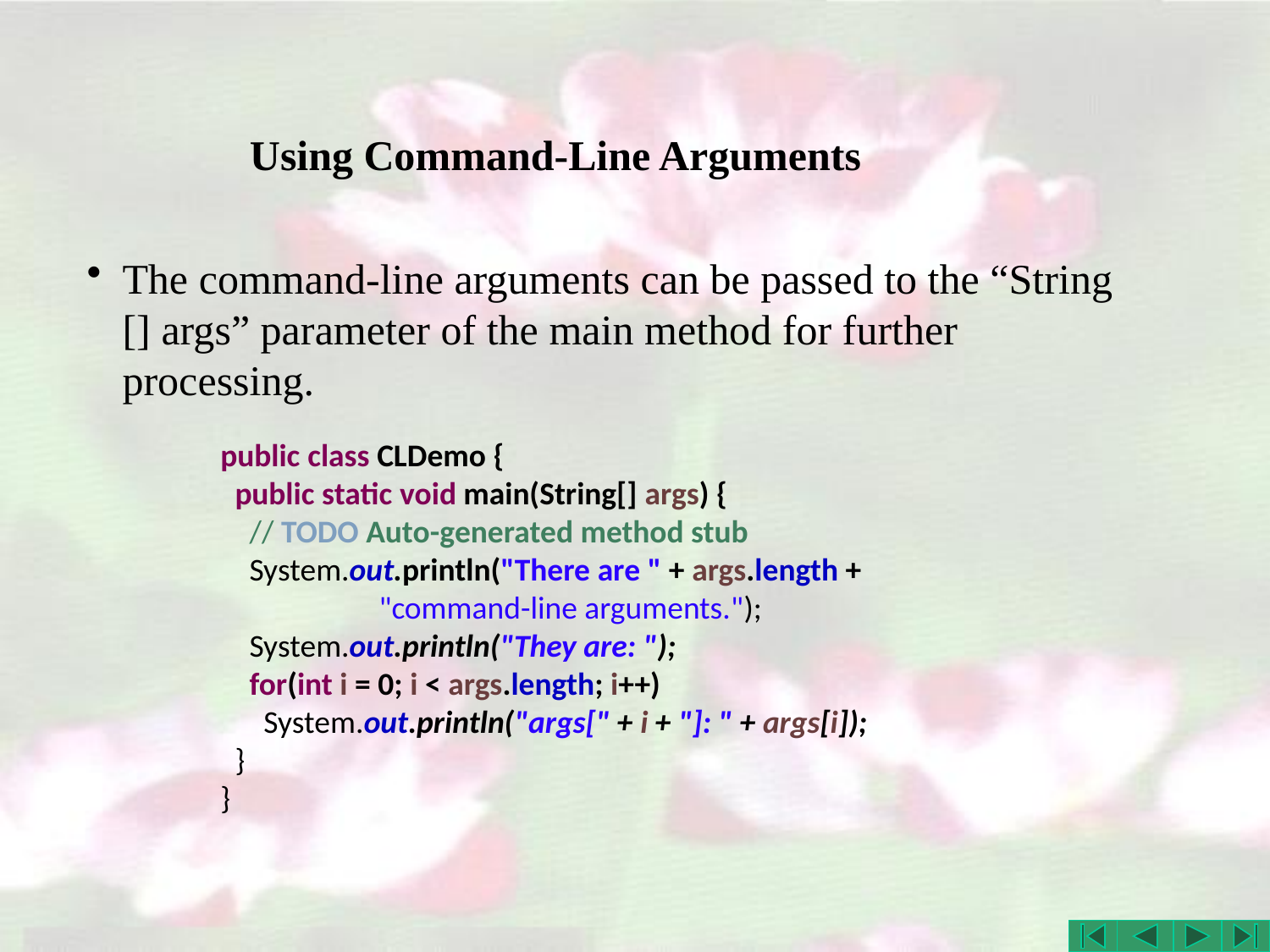

# Using Command-Line Arguments
The command-line arguments can be passed to the “String [] args” parameter of the main method for further processing.
public class CLDemo {
  public static void main(String[] args) {
    // TODO Auto-generated method stub
    System.out.println("There are " + args.length +
                      "command-line arguments.");
    System.out.println("They are: ");
    for(int i = 0; i < args.length; i++)
      System.out.println("args[" + i + "]: " + args[i]);
  }
}